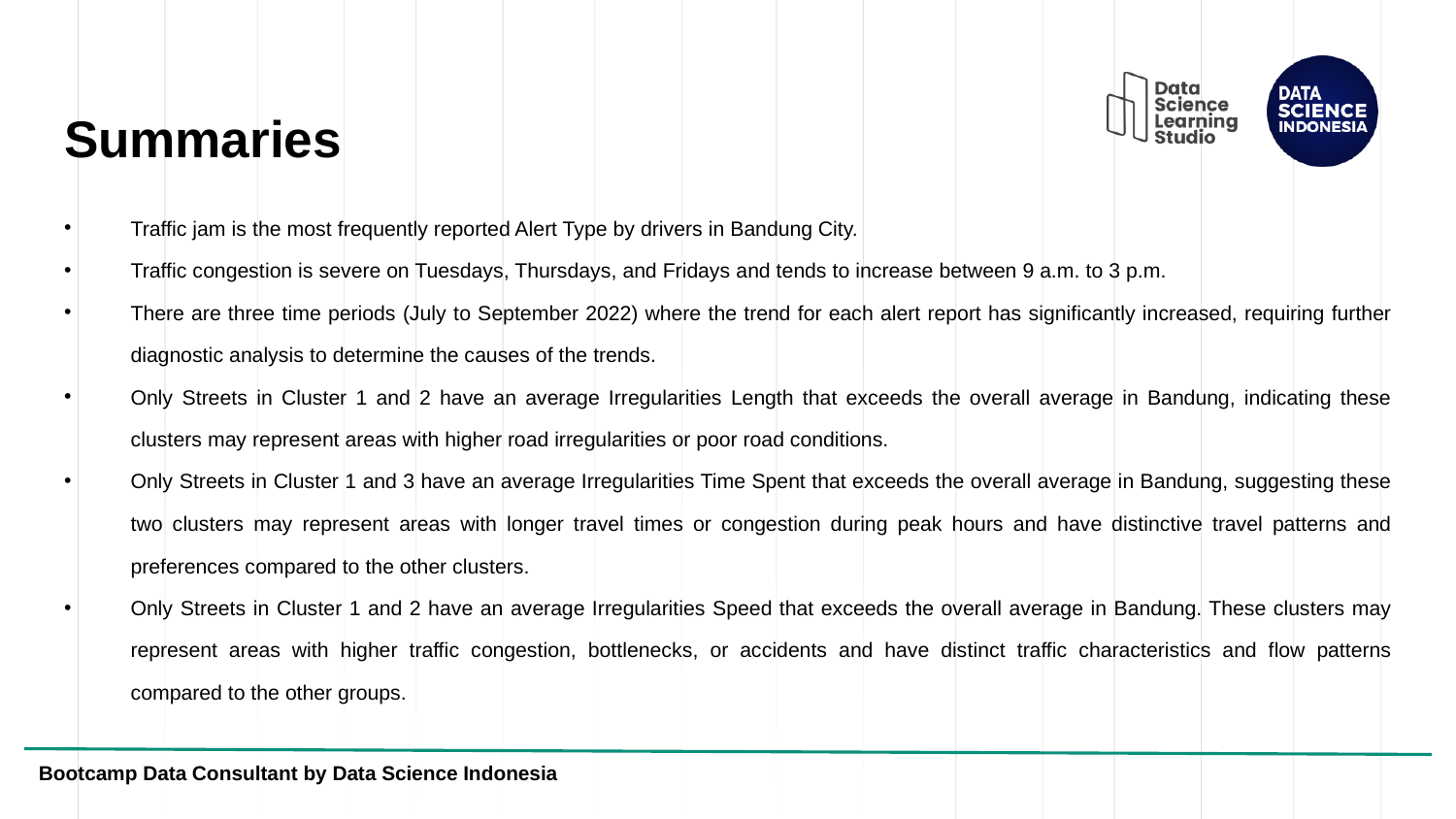

# Summaries
Traffic jam is the most frequently reported Alert Type by drivers in Bandung City.
Traffic congestion is severe on Tuesdays, Thursdays, and Fridays and tends to increase between 9 a.m. to 3 p.m.
There are three time periods (July to September 2022) where the trend for each alert report has significantly increased, requiring further diagnostic analysis to determine the causes of the trends.
Only Streets in Cluster 1 and 2 have an average Irregularities Length that exceeds the overall average in Bandung, indicating these clusters may represent areas with higher road irregularities or poor road conditions.
Only Streets in Cluster 1 and 3 have an average Irregularities Time Spent that exceeds the overall average in Bandung, suggesting these two clusters may represent areas with longer travel times or congestion during peak hours and have distinctive travel patterns and preferences compared to the other clusters.
Only Streets in Cluster 1 and 2 have an average Irregularities Speed that exceeds the overall average in Bandung. These clusters may represent areas with higher traffic congestion, bottlenecks, or accidents and have distinct traffic characteristics and flow patterns compared to the other groups.